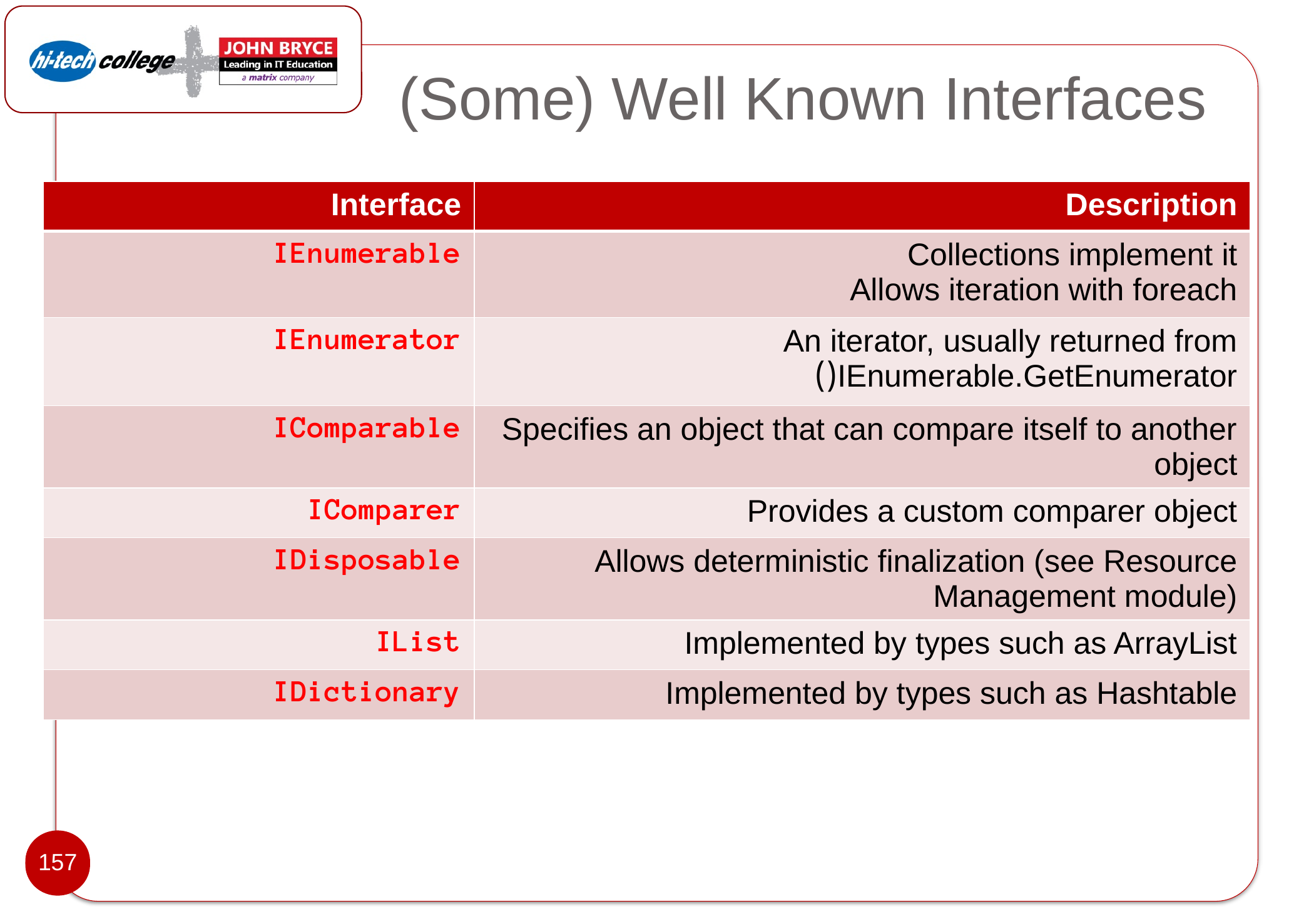

# (Some) Well Known Interfaces
| Interface | Description |
| --- | --- |
| IEnumerable | Collections implement it Allows iteration with foreach |
| IEnumerator | An iterator, usually returned from IEnumerable.GetEnumerator() |
| IComparable | Specifies an object that can compare itself to another object |
| IComparer | Provides a custom comparer object |
| IDisposable | Allows deterministic finalization (see Resource Management module) |
| IList | Implemented by types such as ArrayList |
| IDictionary | Implemented by types such as Hashtable |
157